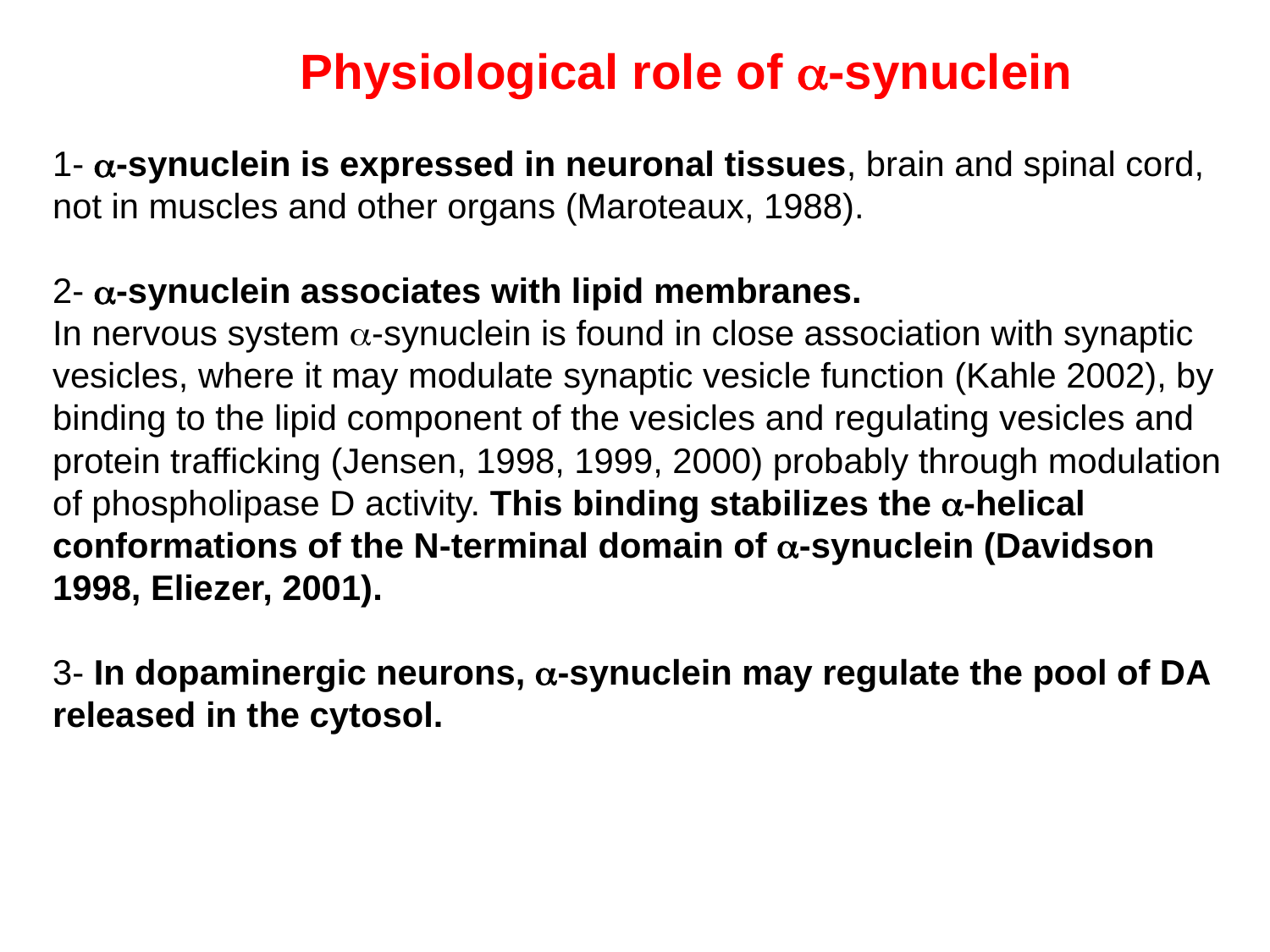

Physiological role of α-synuclein
1- α-synuclein is expressed in neuronal tissues, brain and spinal cord, not in muscles and other organs (Maroteaux, 1988).

2- α-synuclein associates with lipid membranes.
In nervous system α-synuclein is found in close association with synaptic vesicles, where it may modulate synaptic vesicle function (Kahle 2002), by binding to the lipid component of the vesicles and regulating vesicles and protein trafficking (Jensen, 1998, 1999, 2000) probably through modulation of phospholipase D activity. This binding stabilizes the α-helical conformations of the N-terminal domain of α-synuclein (Davidson 1998, Eliezer, 2001).

3- In dopaminergic neurons, α-synuclein may regulate the pool of DA released in the cytosol.